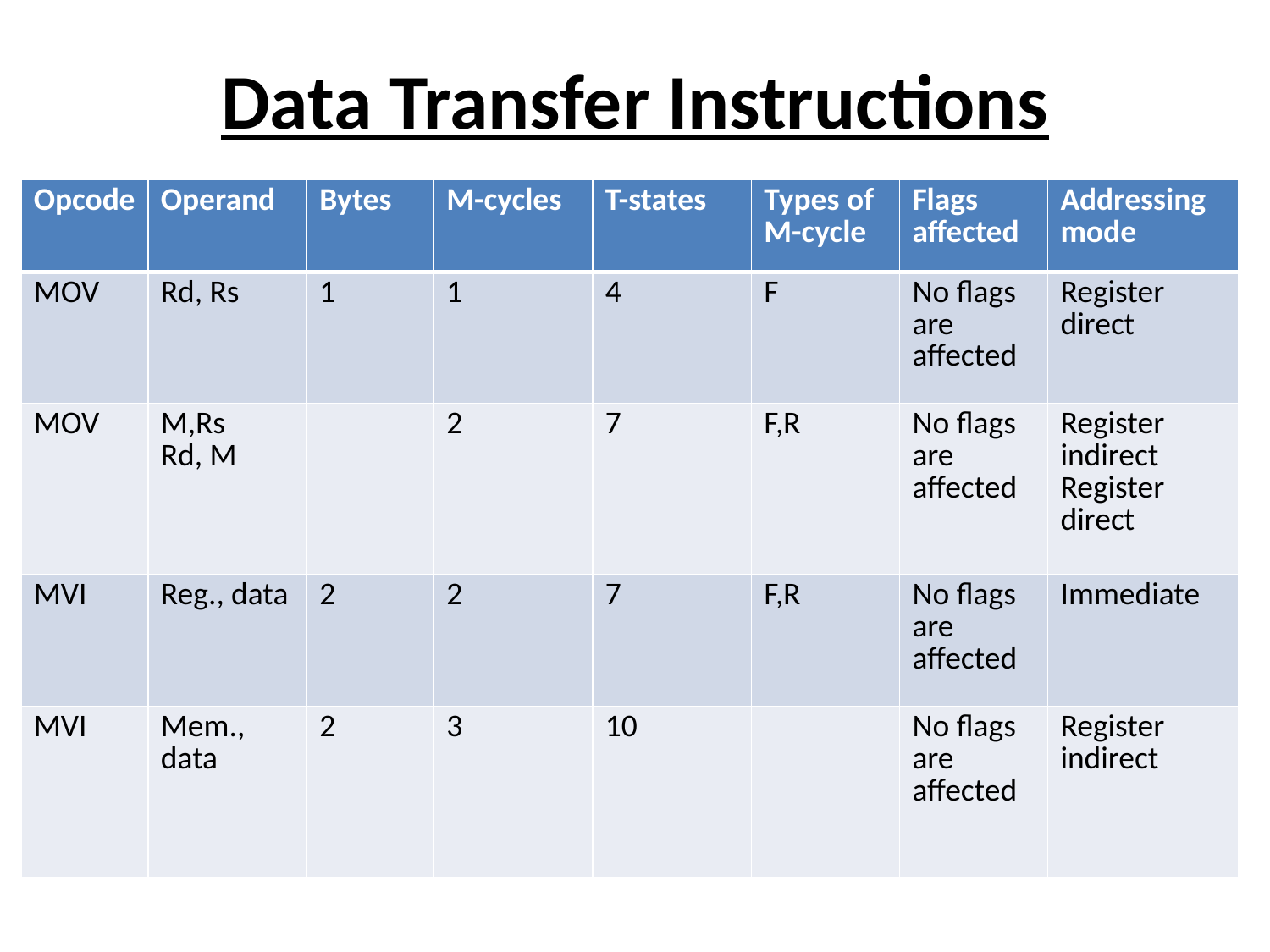

# Data Transfer Instructions
| Opcode | Operand | Bytes | M-cycles | T-states | Types of M-cycle | Flags affected | Addressing mode |
| --- | --- | --- | --- | --- | --- | --- | --- |
| MOV | Rd, Rs | 1 | 1 | 4 | F | No flags are affected | Register direct |
| MOV | M,Rs Rd, M |  | 2 | 7 | F,R | No flags are affected | Register indirect Register direct |
| MVI | Reg., data | 2 | 2 | 7 | F,R | No flags are affected | Immediate |
| MVI | Mem., data | 2 | 3 | 10 |  | No flags are affected | Register indirect |